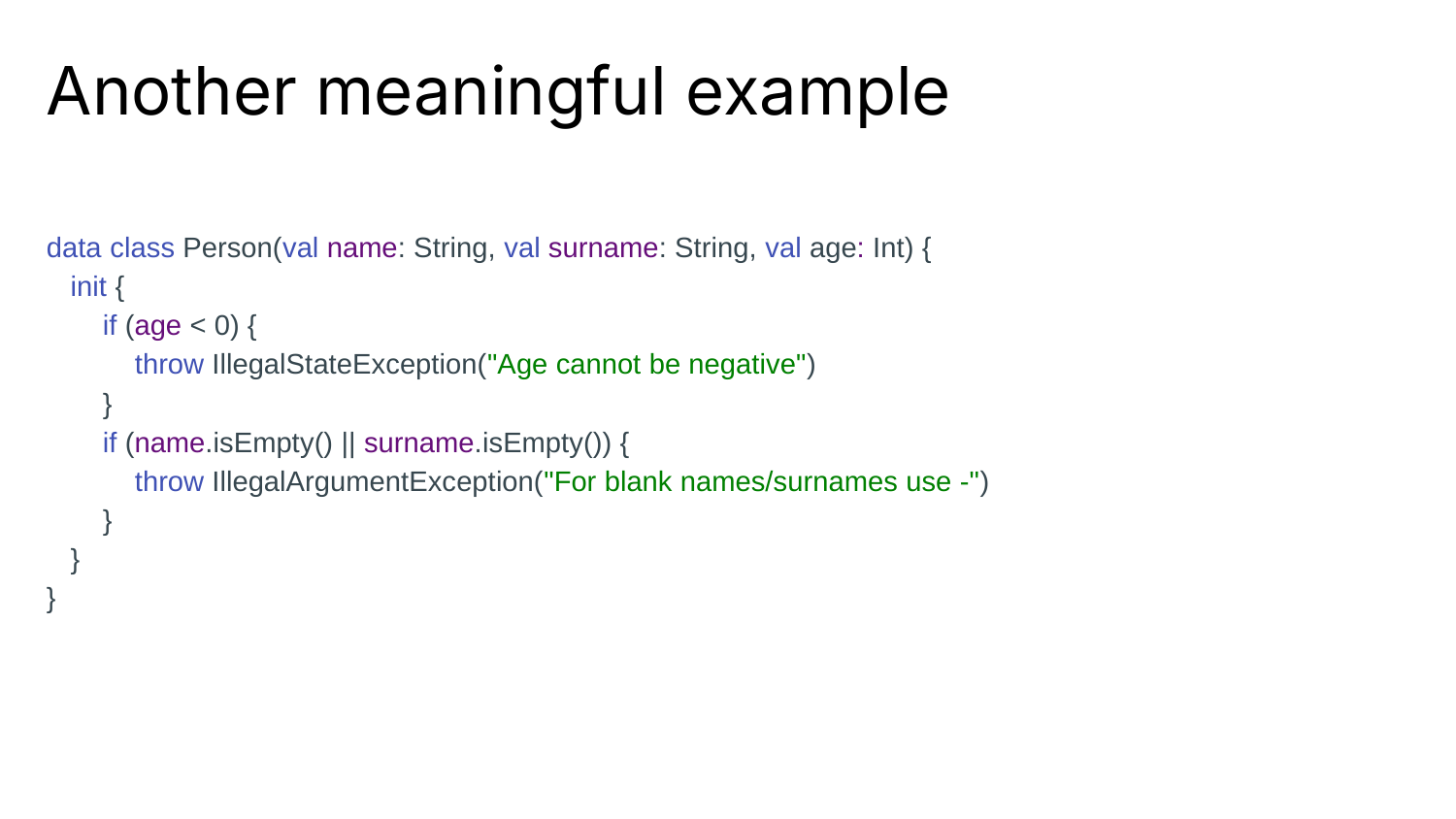

# Another meaningful example

data class Person(val name: String, val surname: String, val age: Int) {
   init {
       if (age < 0) {
           throw IllegalStateException("Age cannot be negative")
       }
       if (name.isEmpty() || surname.isEmpty()) {
           throw IllegalArgumentException("For blank names/surnames use -")
       }
   }
}